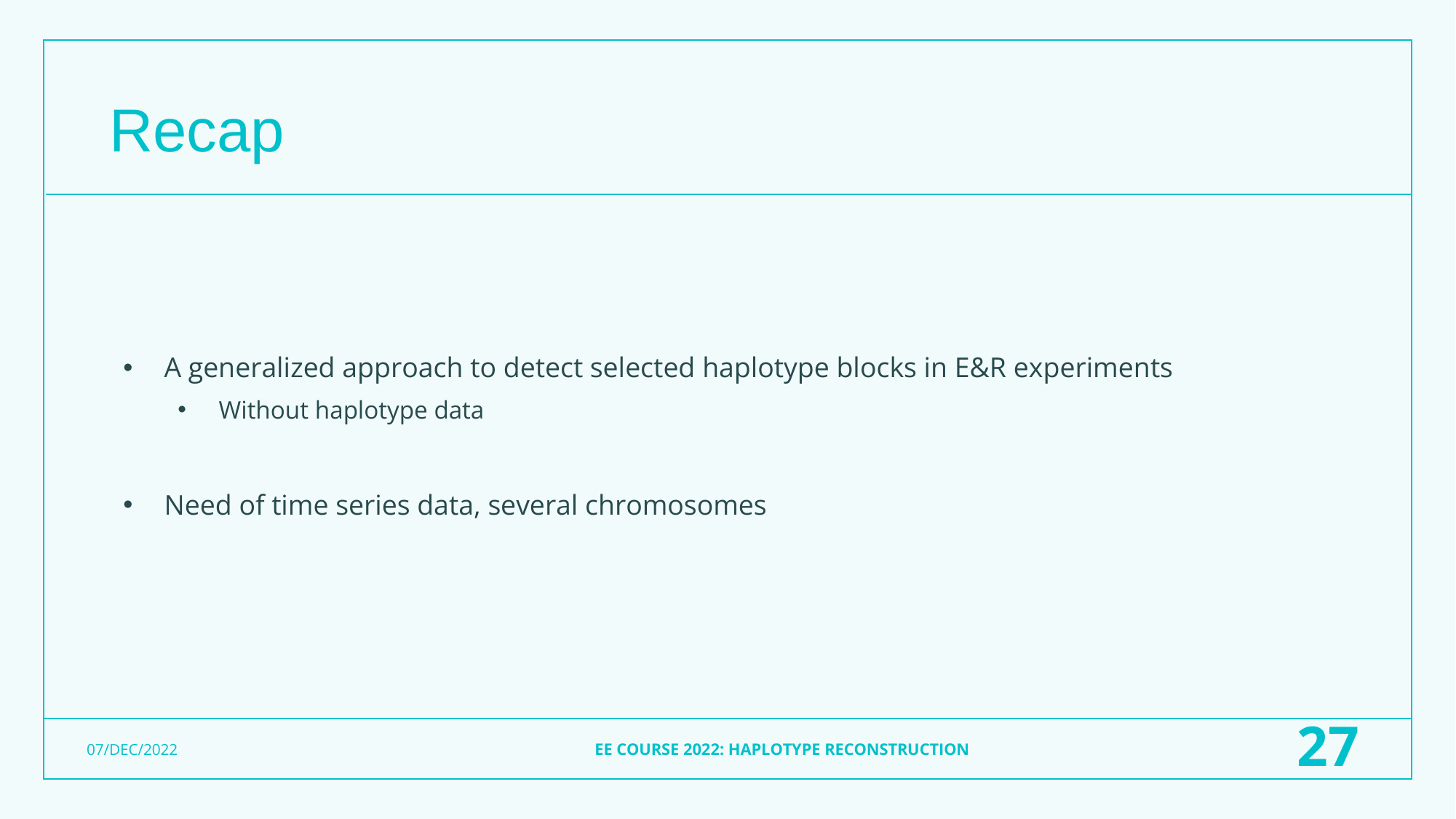

# Recap
A generalized approach to detect selected haplotype blocks in E&R experiments
Without haplotype data

Need of time series data, several chromosomes

EE COURSE 2022: HAPLOTYPE RECONSTRUCTION
27
07/DEC/2022